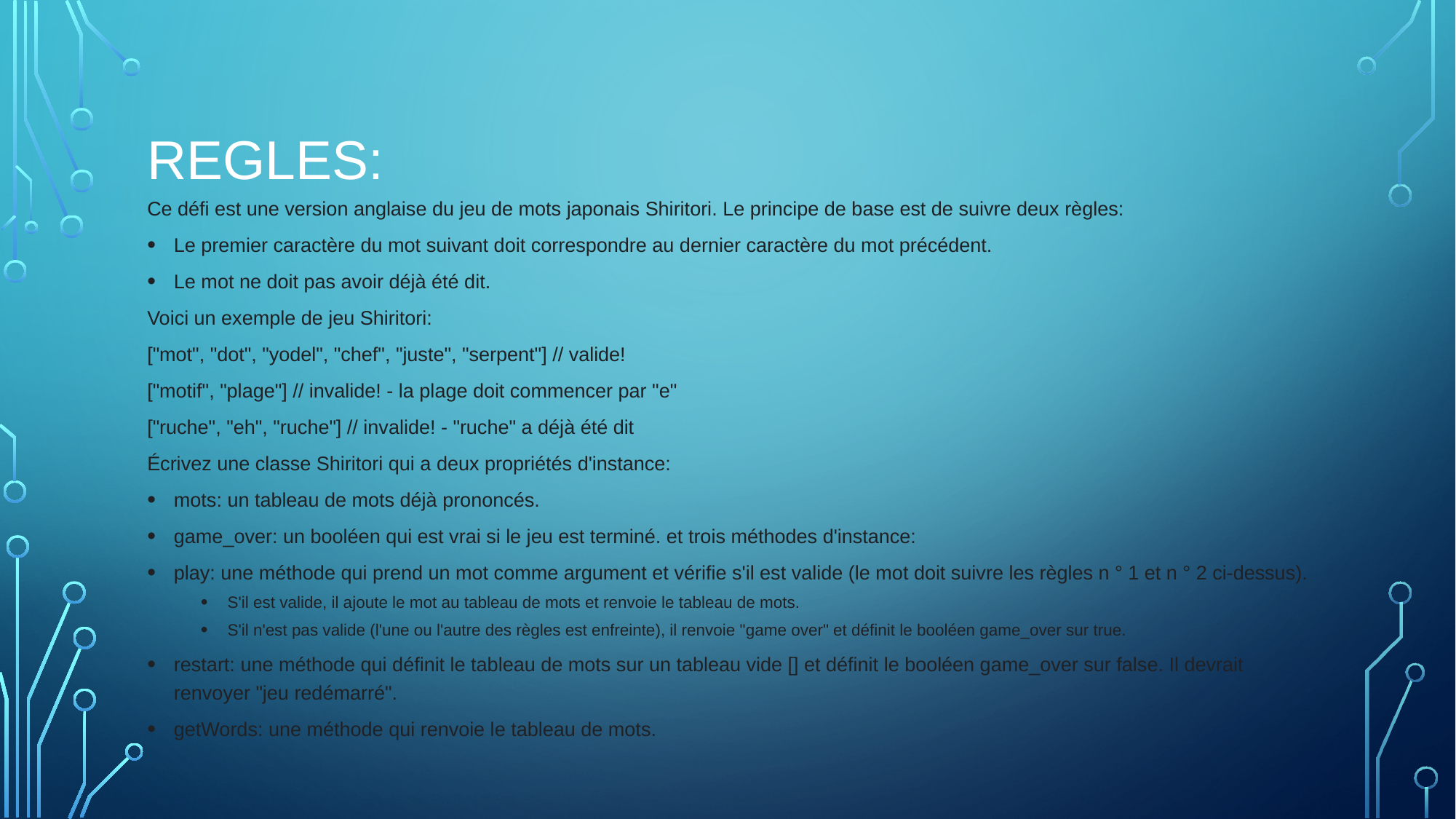

# Regles:
Ce défi est une version anglaise du jeu de mots japonais Shiritori. Le principe de base est de suivre deux règles:
Le premier caractère du mot suivant doit correspondre au dernier caractère du mot précédent.
Le mot ne doit pas avoir déjà été dit.
Voici un exemple de jeu Shiritori:
["mot", "dot", "yodel", "chef", "juste", "serpent"] // valide!
["motif", "plage"] // invalide! - la plage doit commencer par "e"
["ruche", "eh", "ruche"] // invalide! - "ruche" a déjà été dit
Écrivez une classe Shiritori qui a deux propriétés d'instance:
mots: un tableau de mots déjà prononcés.
game_over: un booléen qui est vrai si le jeu est terminé. et trois méthodes d'instance:
play: une méthode qui prend un mot comme argument et vérifie s'il est valide (le mot doit suivre les règles n ° 1 et n ° 2 ci-dessus).
S'il est valide, il ajoute le mot au tableau de mots et renvoie le tableau de mots.
S'il n'est pas valide (l'une ou l'autre des règles est enfreinte), il renvoie "game over" et définit le booléen game_over sur true.
restart: une méthode qui définit le tableau de mots sur un tableau vide [] et définit le booléen game_over sur false. Il devrait renvoyer "jeu redémarré".
getWords: une méthode qui renvoie le tableau de mots.